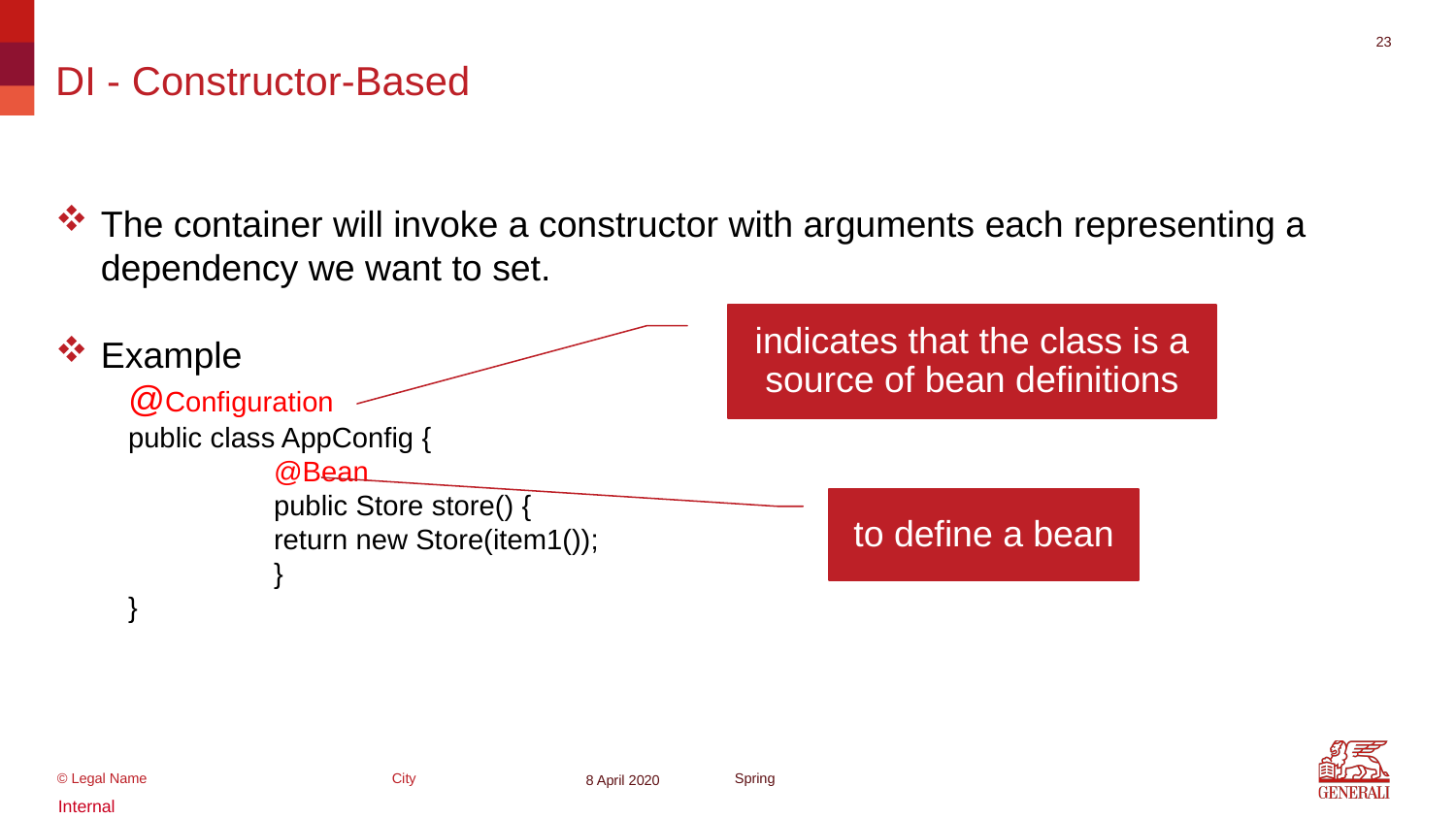

23
# DI - Constructor-Based

The container will invoke a constructor with arguments each representing a dependency we want to set.

Example
@Configuration
public class AppConfig {
	@Bean
    	public Store store() {
        	return new Store(item1());
    	}
}

indicates that the class is a source of bean definitions
to define a bean
8 April 2020
Spring